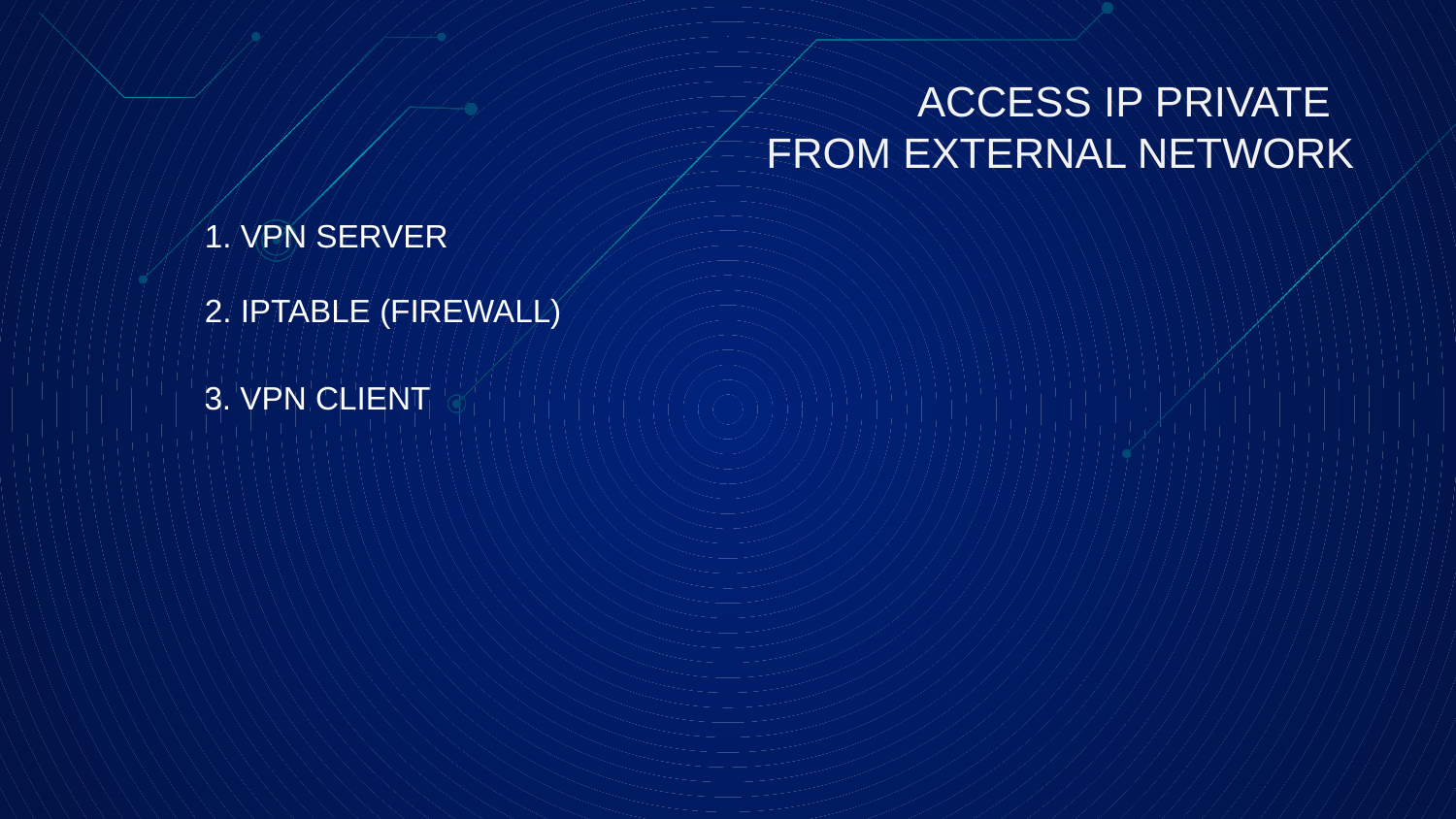

# ACCESS IP PRIVATE FROM EXTERNAL NETWORK
1. VPN SERVER
2. IPTABLE (FIREWALL)
3. VPN CLIENT